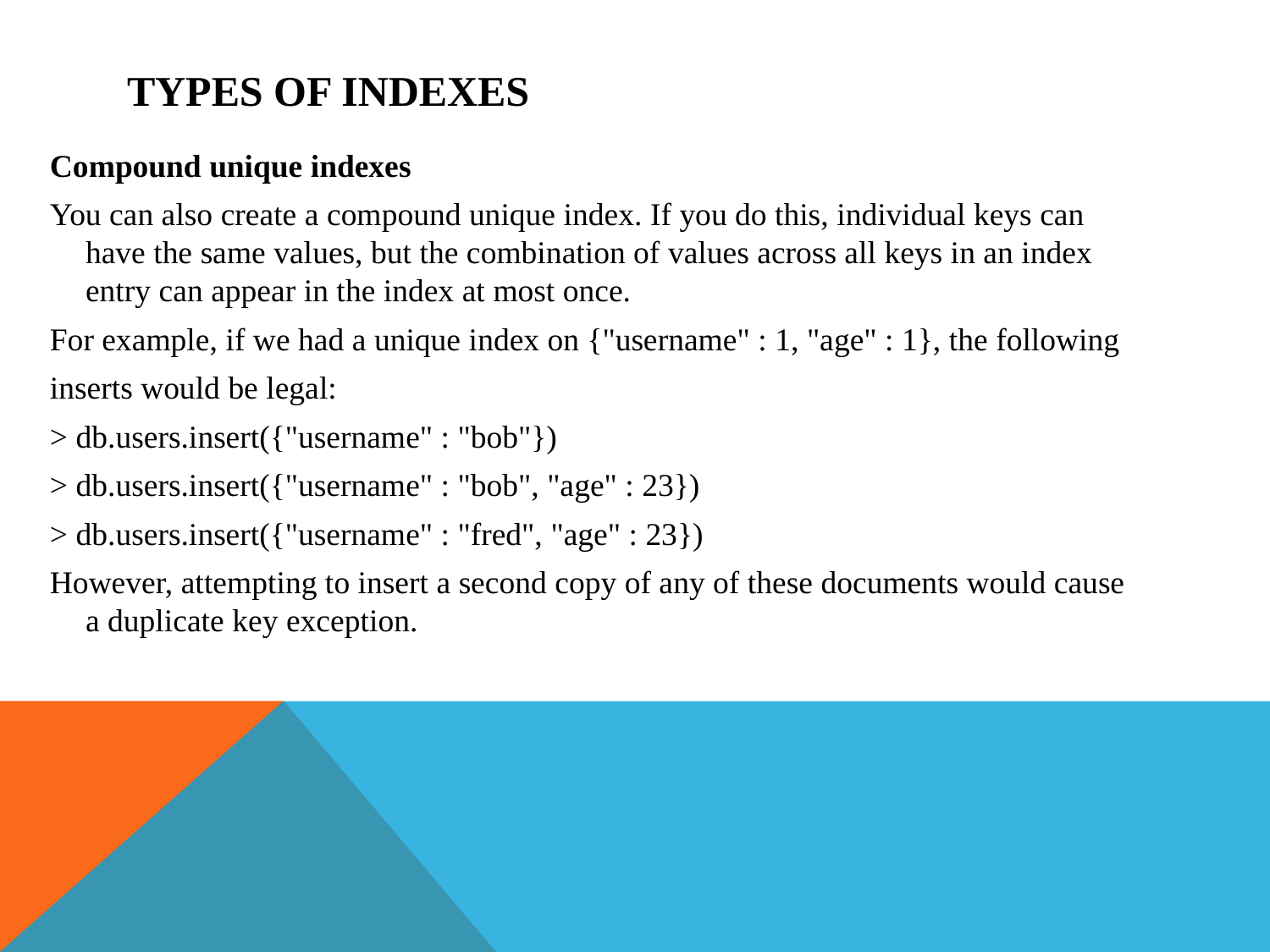

# Types of Indexes
Compound unique indexes
You can also create a compound unique index. If you do this, individual keys can have the same values, but the combination of values across all keys in an index entry can appear in the index at most once.
For example, if we had a unique index on {"username" : 1, "age" : 1}, the following
inserts would be legal:
> db.users.insert({"username" : "bob"})
> db.users.insert({"username" : "bob", "age" : 23})
> db.users.insert({"username" : "fred", "age" : 23})
However, attempting to insert a second copy of any of these documents would cause a duplicate key exception.